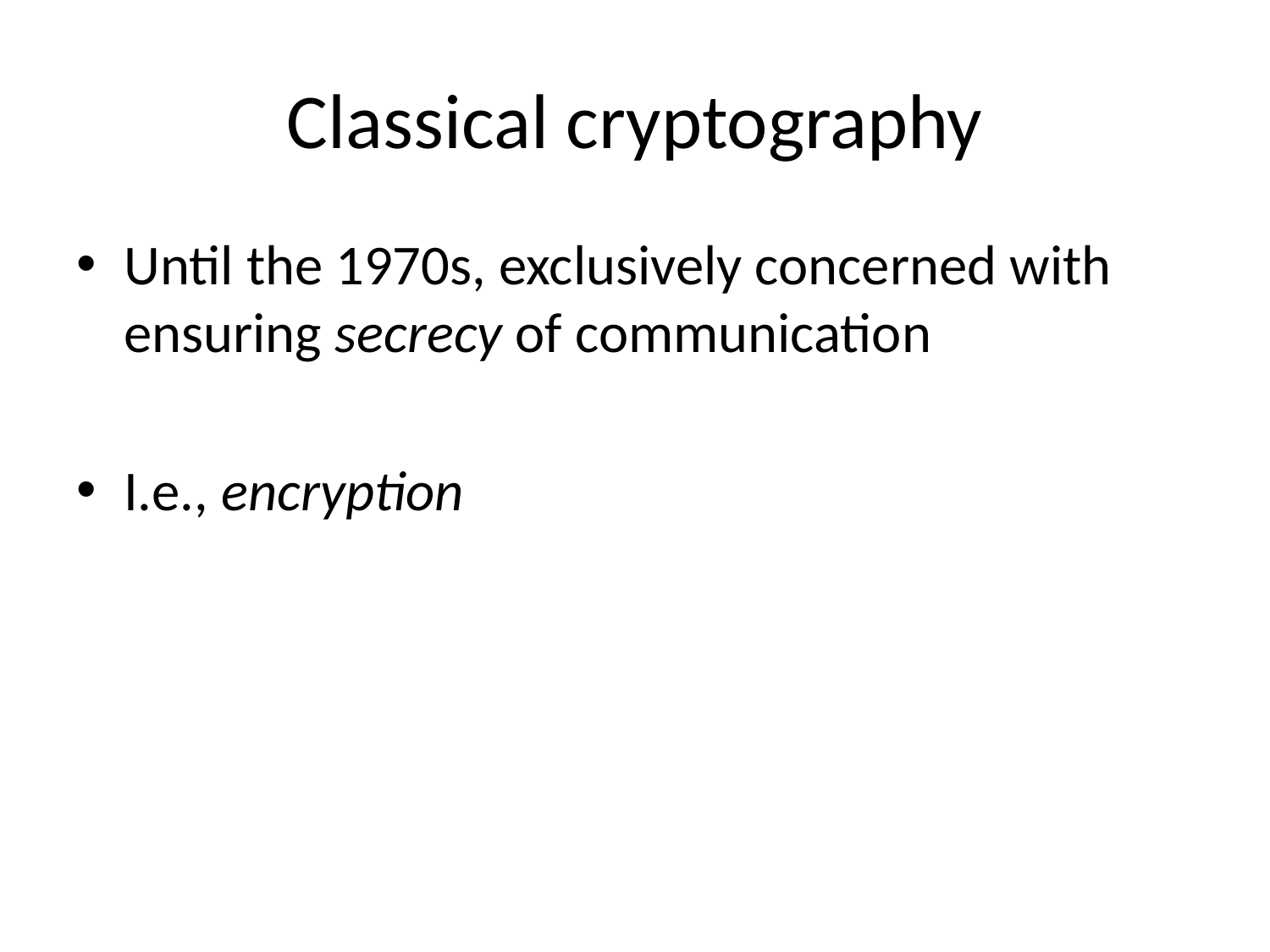

# Classical cryptography
Until the 1970s, exclusively concerned with ensuring secrecy of communication

I.e., encryption